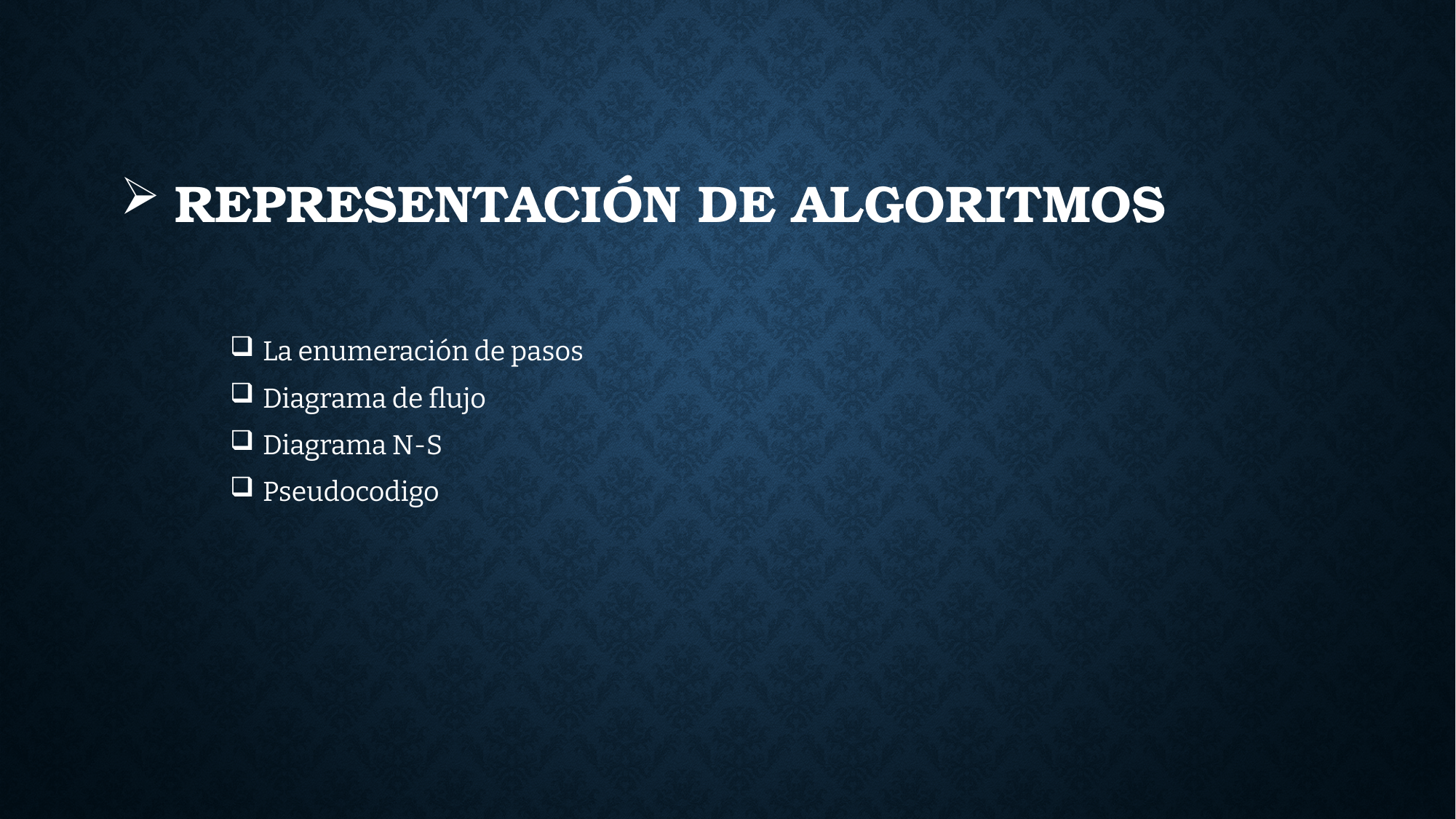

# Representación de algoritmos
 La enumeración de pasos
 Diagrama de flujo
 Diagrama N-S
 Pseudocodigo